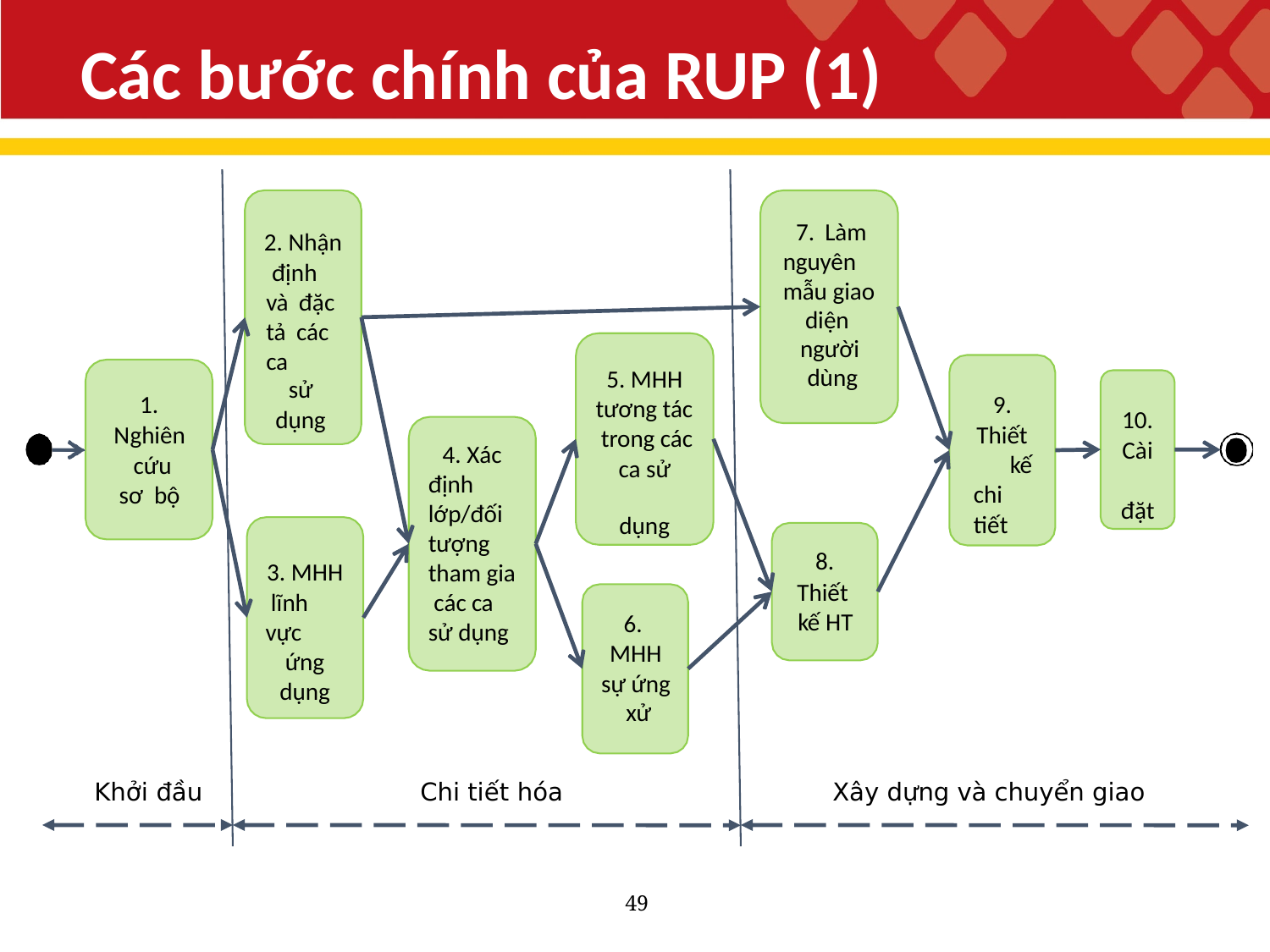

# Các bước chính của RUP (1)

7. Làm  nguyên  mẫu giao
diện  người  dùng
2. Nhận  định và  đặc tả  các ca
sử
dụng

5. MHH  tương tác  trong các
ca sử  dụng

1.
Nghiên  cứu sơ  bộ
9.
Thiết  kế chi  tiết
10.
Cài  đặt

4. Xác  định  lớp/đối  tượng  tham gia  các ca  sử dụng

8.
Thiết  kế HT
3. MHH  lĩnh vực
ứng  dụng

6.  MHH
sự ứng  xử
Khởi đầu
Chi tiết hóa
Xây dựng và chuyển giao
49